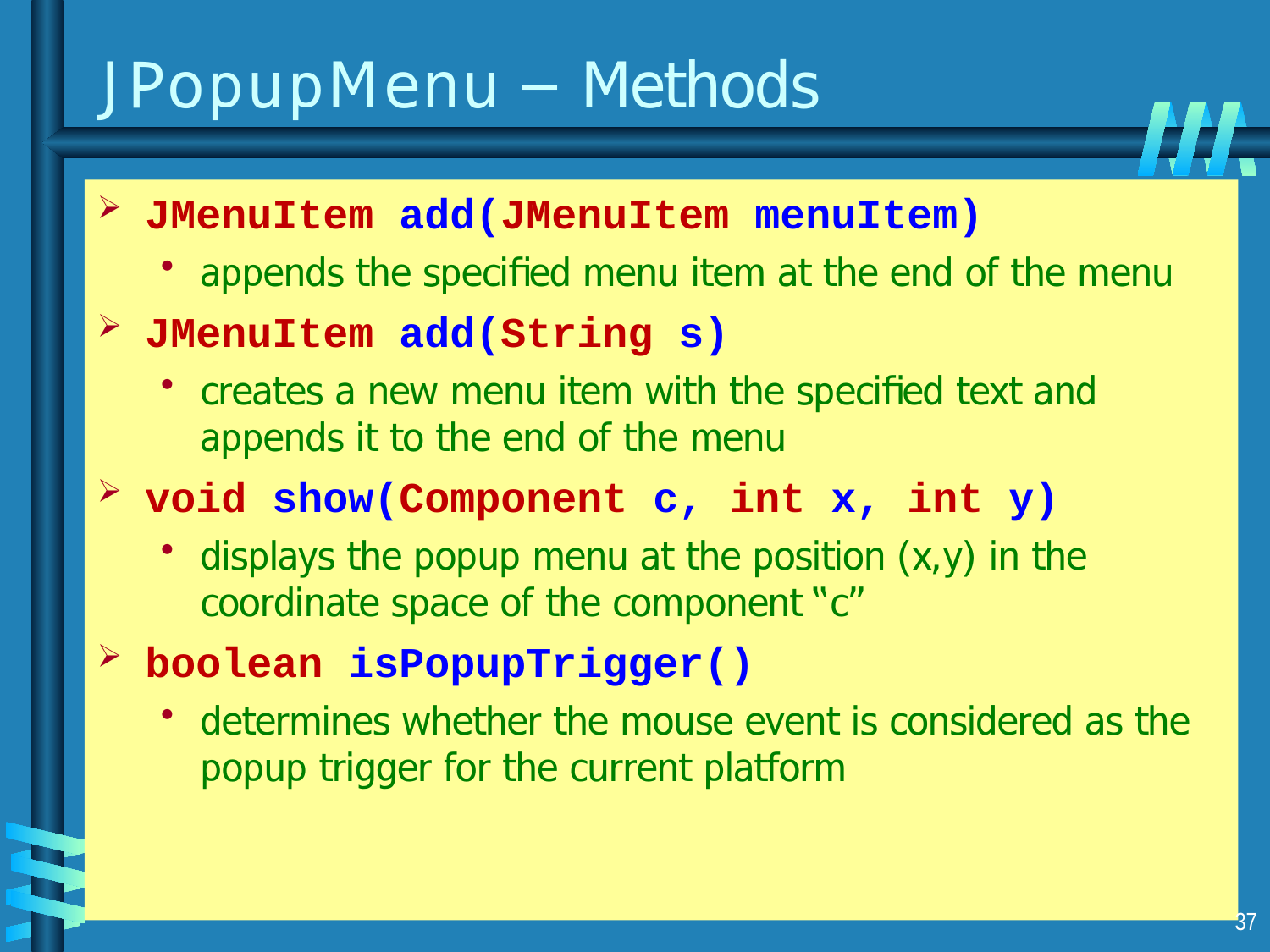

# JPopupMenu – Methods
JMenuItem add(JMenuItem menuItem)
appends the specified menu item at the end of the menu
JMenuItem add(String s)
creates a new menu item with the specified text and appends it to the end of the menu
void show(Component c, int x, int y)
displays the popup menu at the position (x,y) in the coordinate space of the component “c”
boolean isPopupTrigger()
determines whether the mouse event is considered as the popup trigger for the current platform
37